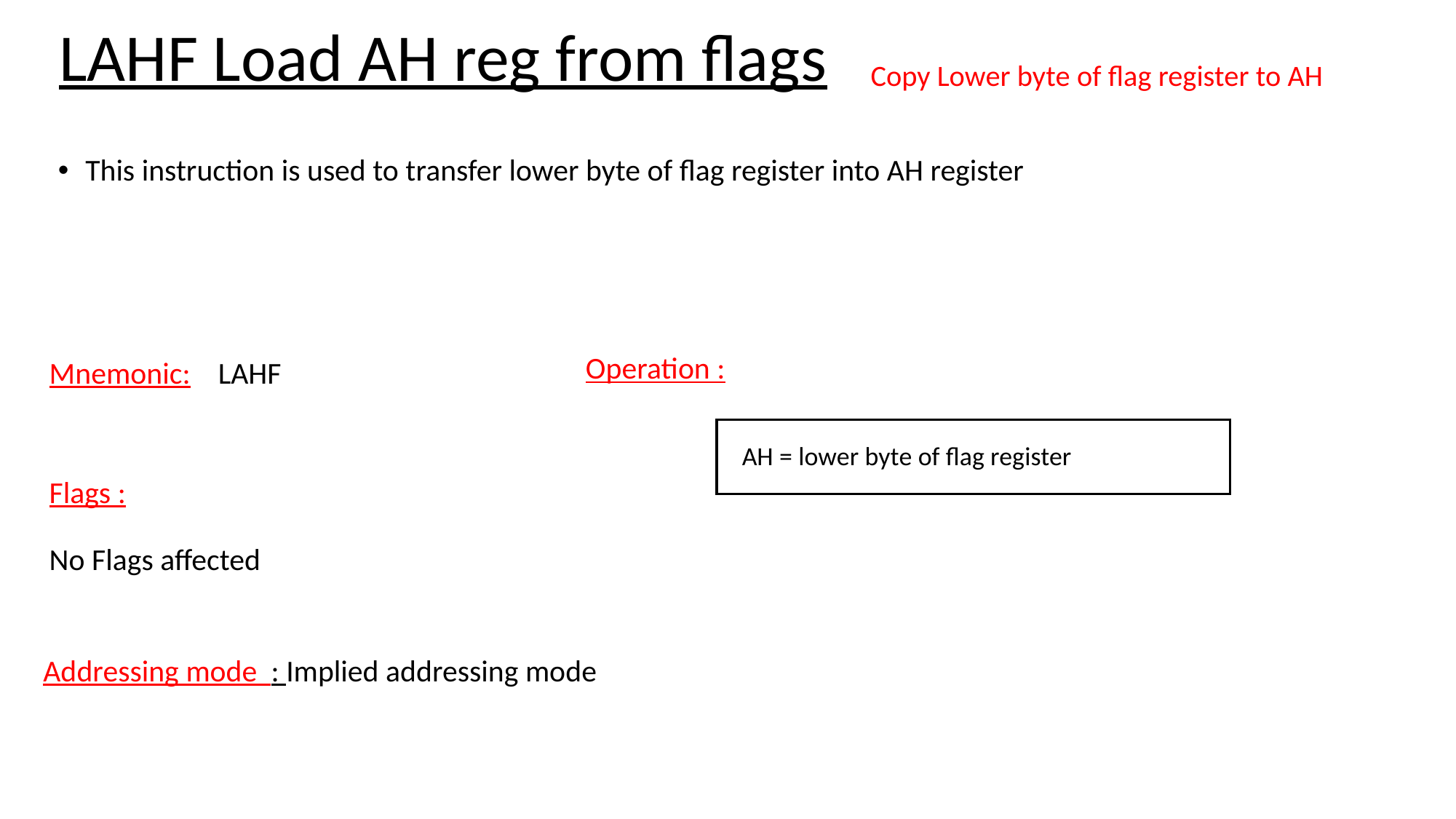

# LAHF Load AH reg from flags
Copy Lower byte of flag register to AH

This instruction is used to transfer lower byte of flag register into AH register

Operation :

Mnemonic:    LAHF

AH = lower byte of flag register

Flags :

No Flags affected

Addressing mode  : Implied addressing mode